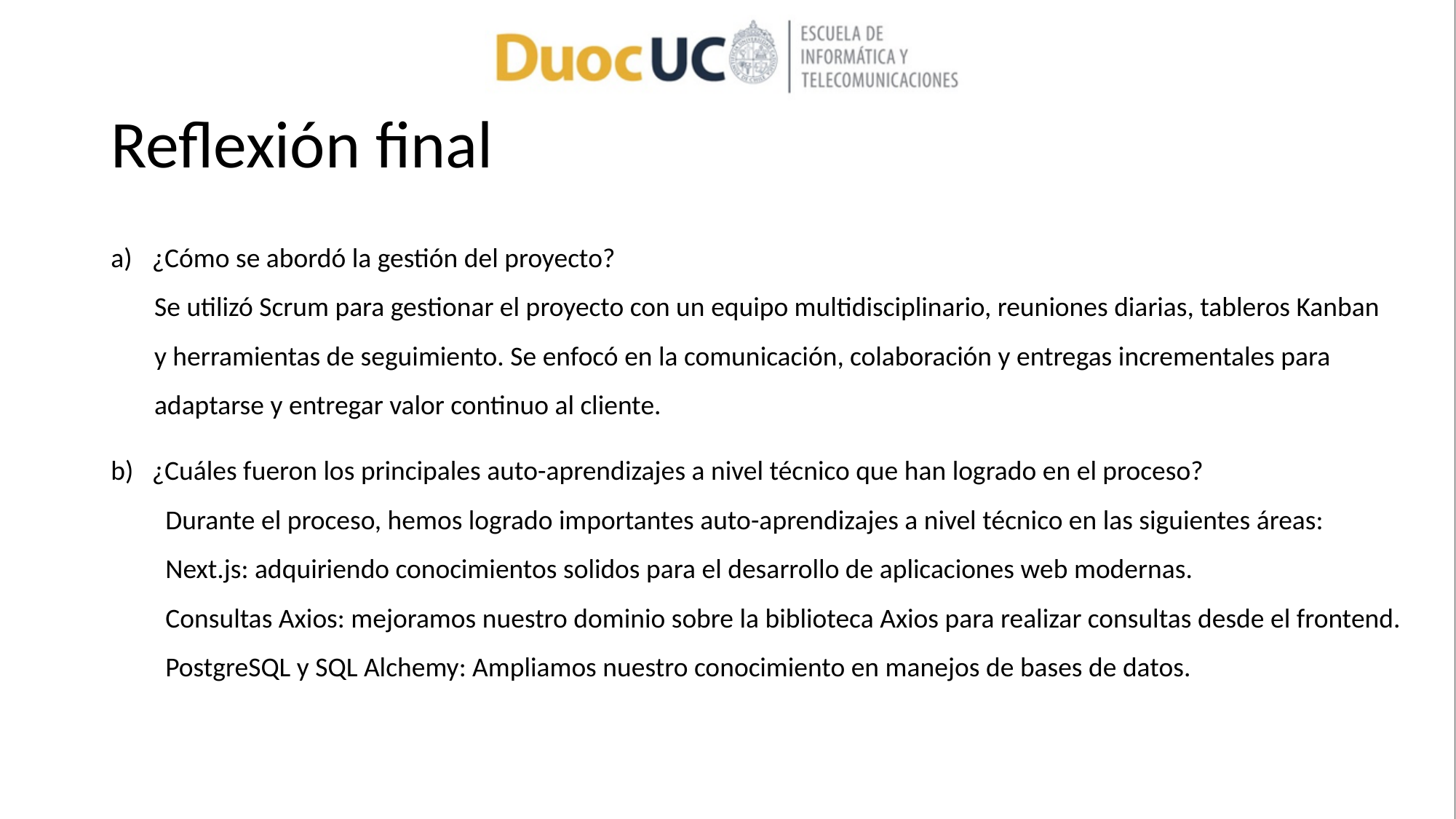

# Reflexión final
¿Cómo se abordó la gestión del proyecto?
       Se utilizó Scrum para gestionar el proyecto con un equipo multidisciplinario, reuniones diarias, tableros Kanban
       y herramientas de seguimiento. Se enfocó en la comunicación, colaboración y entregas incrementales para
       adaptarse y entregar valor continuo al cliente.
¿Cuáles fueron los principales auto-aprendizajes a nivel técnico que han logrado en el proceso?
Durante el proceso, hemos logrado importantes auto-aprendizajes a nivel técnico en las siguientes áreas:
Next.js: adquiriendo conocimientos solidos para el desarrollo de aplicaciones web modernas.
Consultas Axios: mejoramos nuestro dominio sobre la biblioteca Axios para realizar consultas desde el frontend.
PostgreSQL y SQL Alchemy: Ampliamos nuestro conocimiento en manejos de bases de datos.